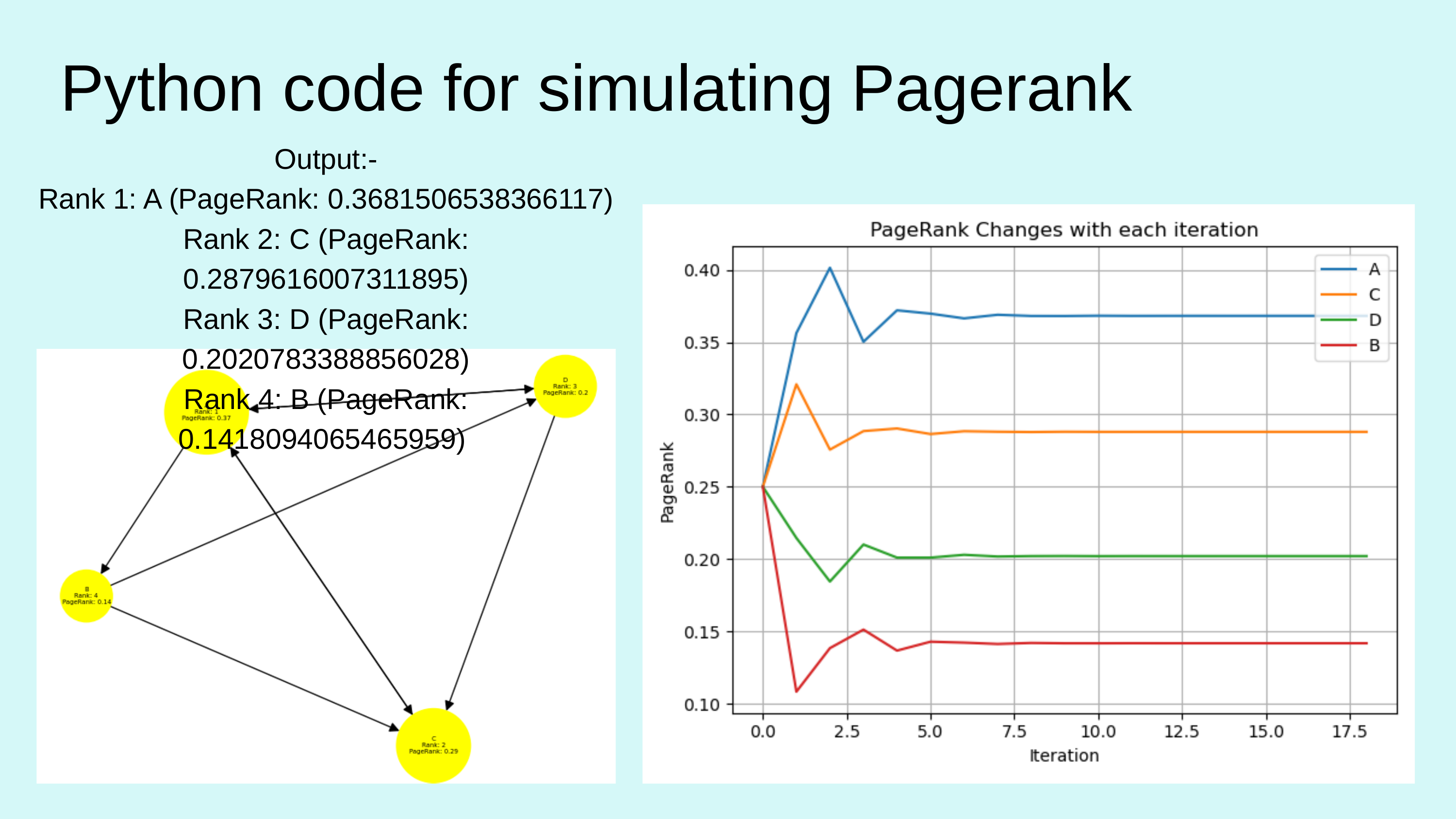

Python code for simulating Pagerank
Output:-
Rank 1: A (PageRank: 0.3681506538366117)
Rank 2: C (PageRank: 0.2879616007311895)
Rank 3: D (PageRank: 0.2020783388856028)
Rank 4: B (PageRank: 0.1418094065465959)